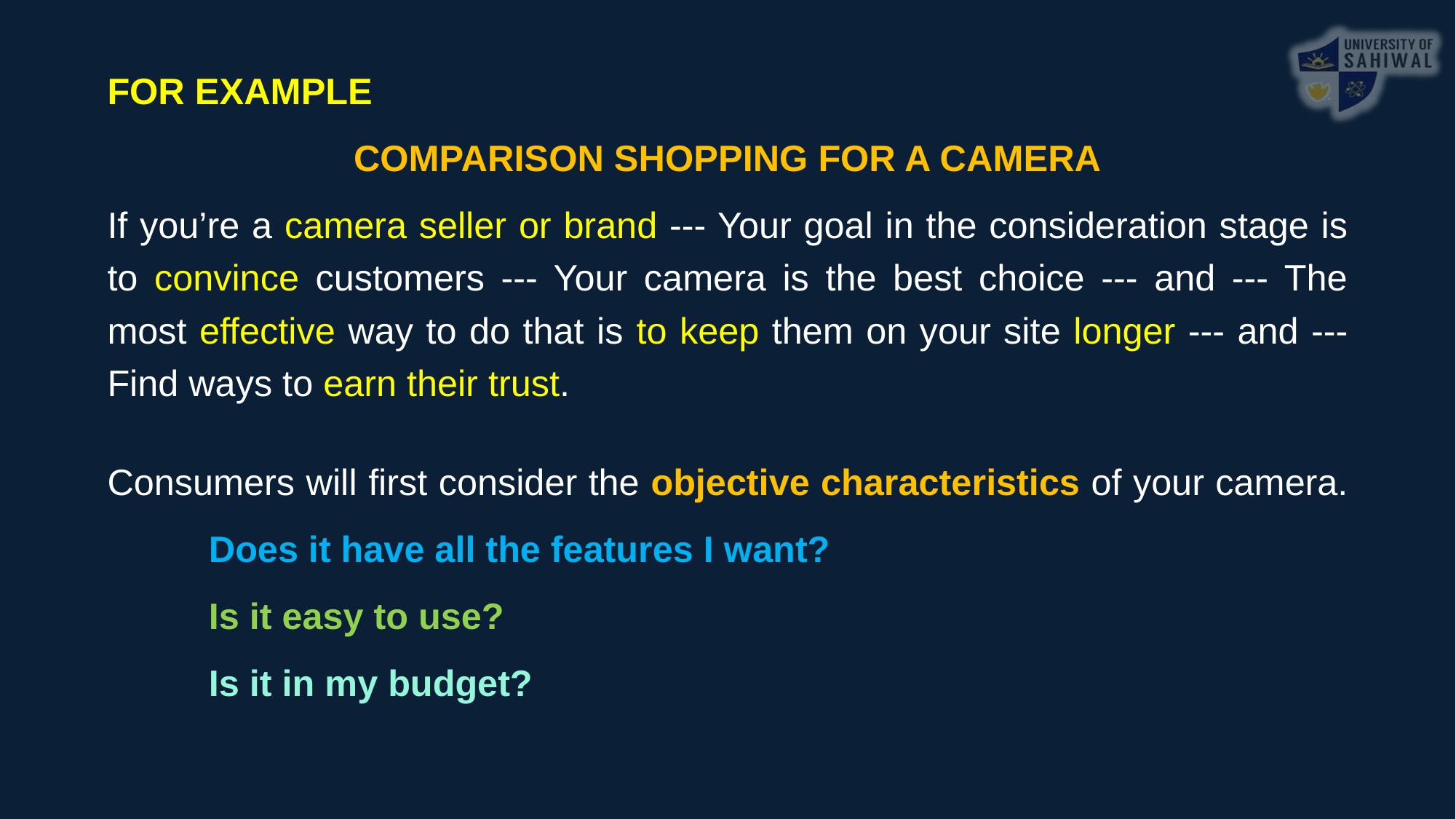

FOR EXAMPLE
COMPARISON SHOPPING FOR A CAMERA
If you’re a camera seller or brand --- Your goal in the consideration stage is to convince customers --- Your camera is the best choice --- and --- The most effective way to do that is to keep them on your site longer --- and --- Find ways to earn their trust.

Consumers will first consider the objective characteristics of your camera.
	Does it have all the features I want?
	Is it easy to use?
	Is it in my budget?